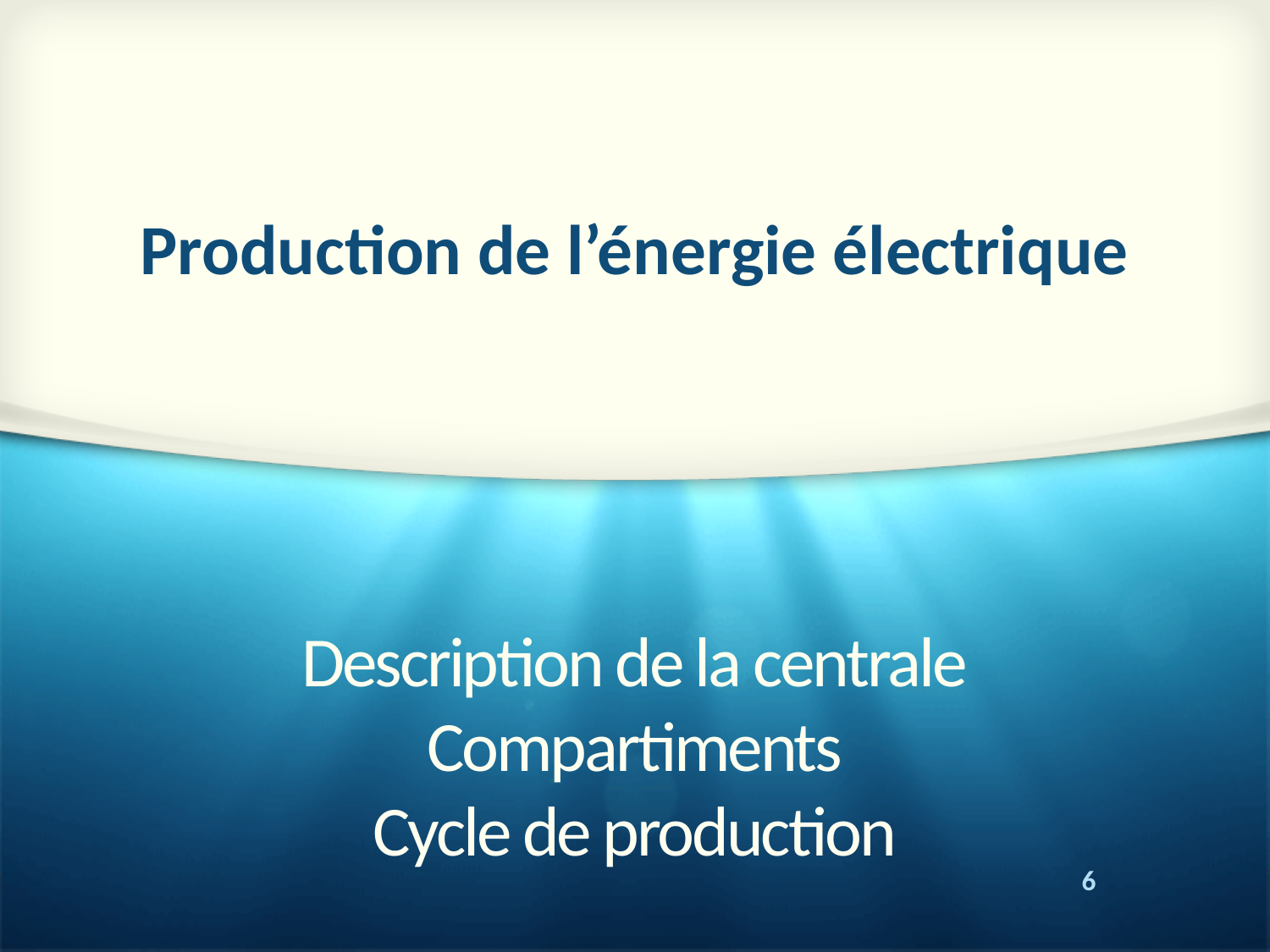

Production de l’énergie électrique
# Description de la centrale Compartiments Cycle de production